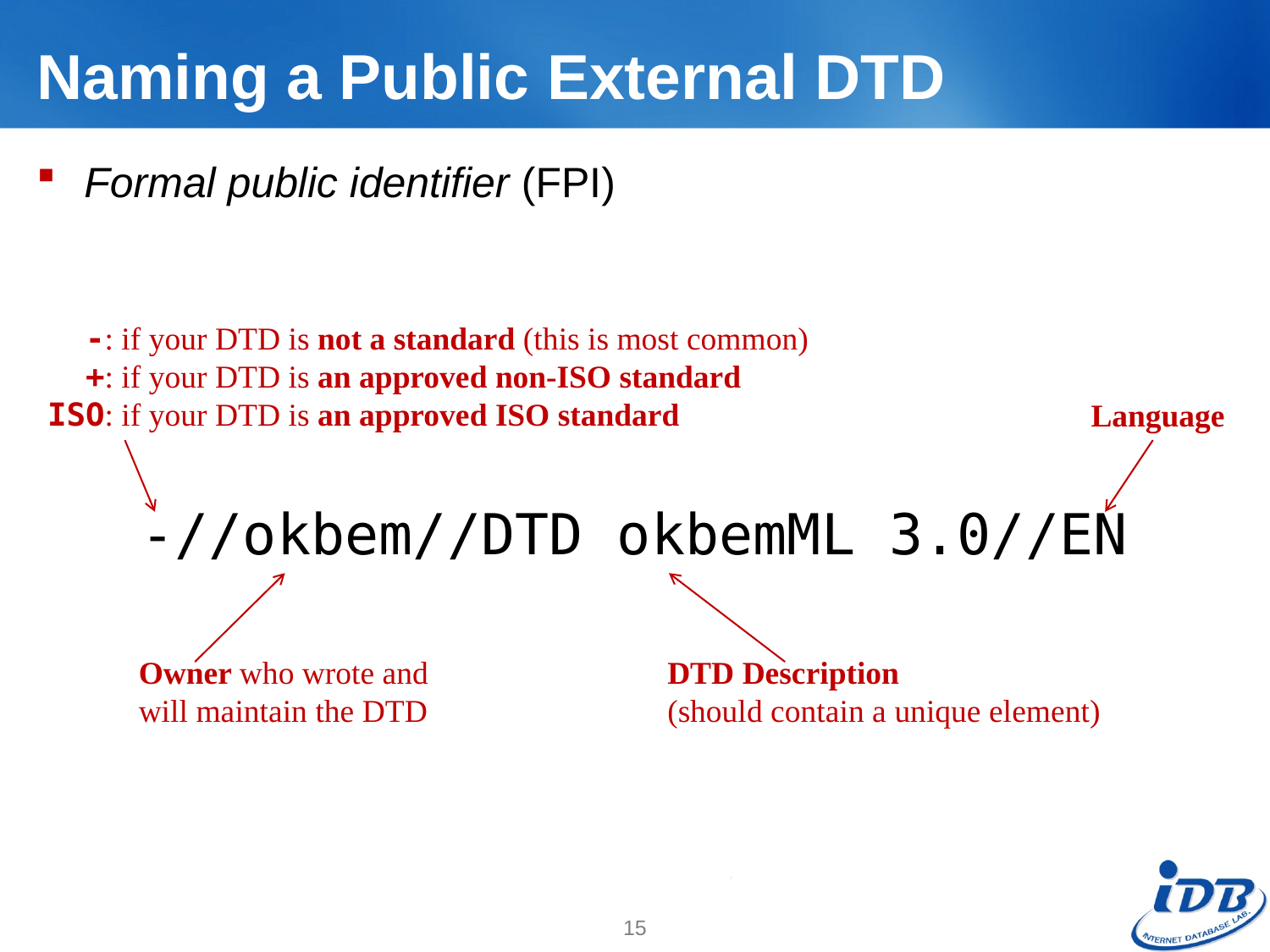

# Naming a Public External DTD
Formal public identifier (FPI)
  -: if your DTD is not a standard (this is most common)
  +: if your DTD is an approved non-ISO standard
ISO: if your DTD is an approved ISO standard
Language
-//okbem//DTD okbemML 3.0//EN
Owner who wrote and will maintain the DTD
DTD Description
(should contain a unique element)
15